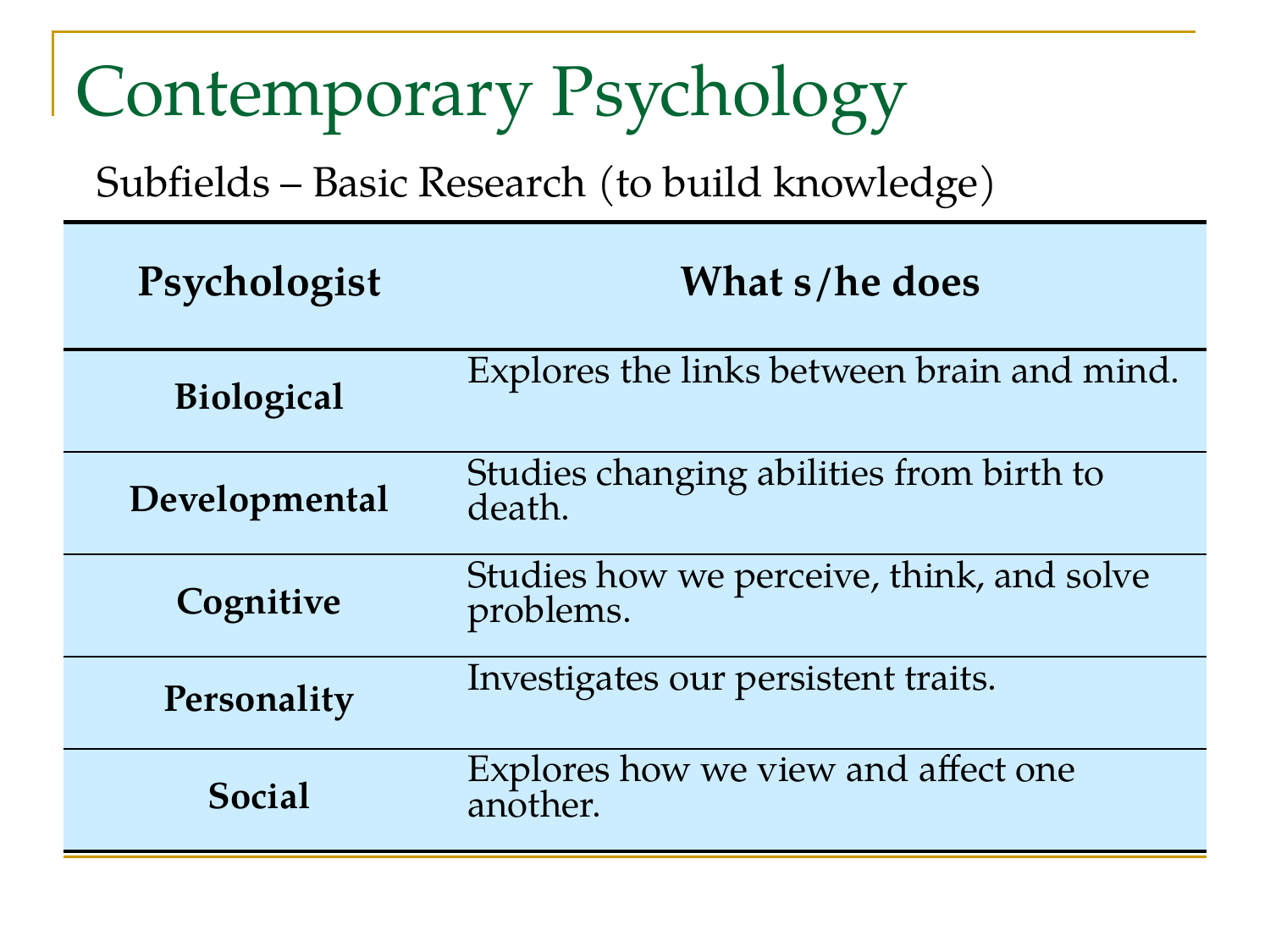

# Contemporary Psychology
Subfields – Basic Research (to build knowledge)
| Psychologist | What s/he does |
| --- | --- |
| Biological | Explores the links between brain and mind. |
| Developmental | Studies changing abilities from birth to death. |
| Cognitive | Studies how we perceive, think, and solve problems. |
| Personality | Investigates our persistent traits. |
| Social | Explores how we view and affect one another. |